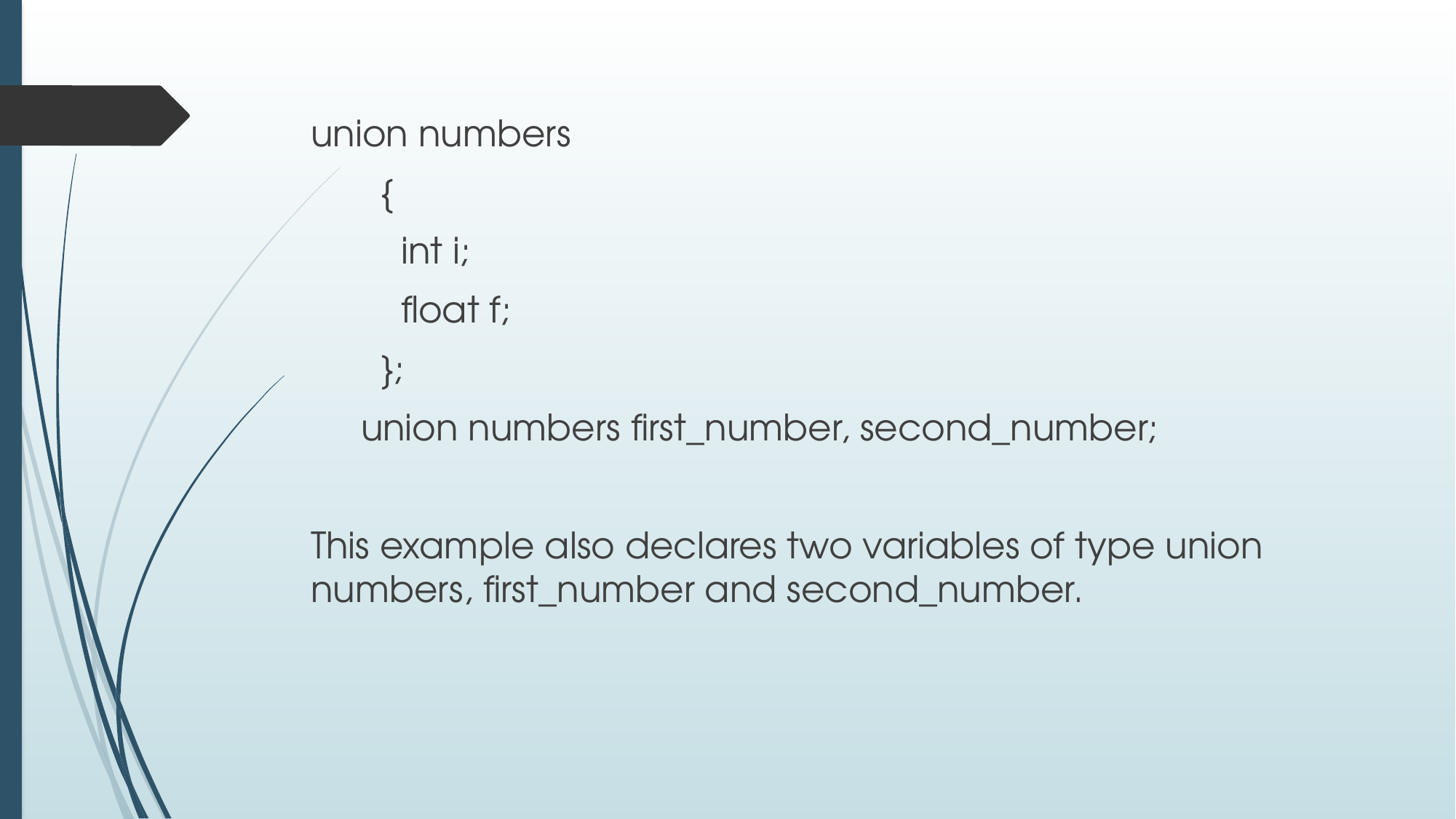

union numbers
       {
         int i;
         float f;
       };
     union numbers first_number, second_number;

This example also declares two variables of type union numbers, first_number and second_number.